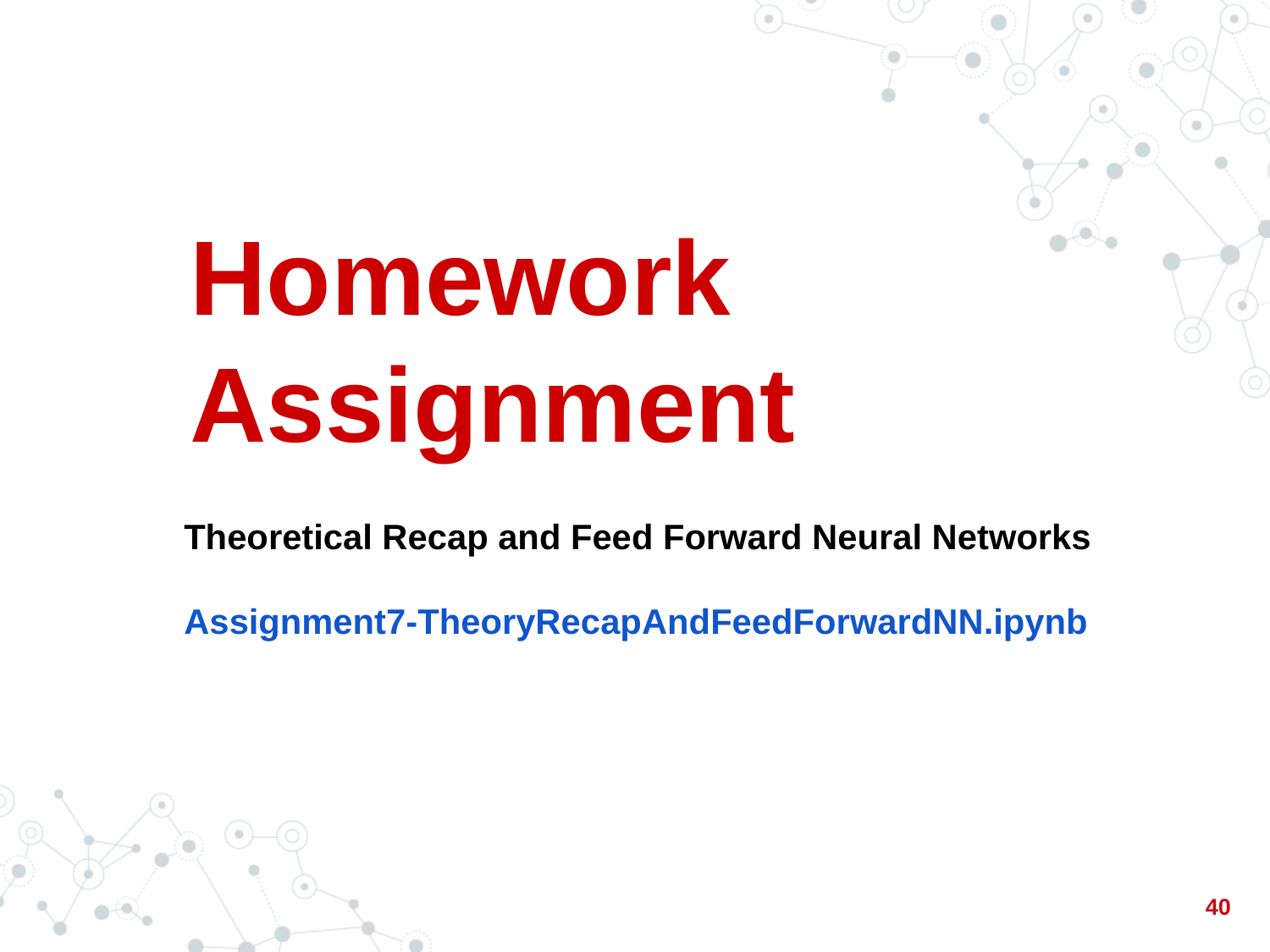

Homework
Assignment
Theoretical Recap and Feed Forward Neural Networks

Assignment7-TheoryRecapAndFeedForwardNN.ipynb

40